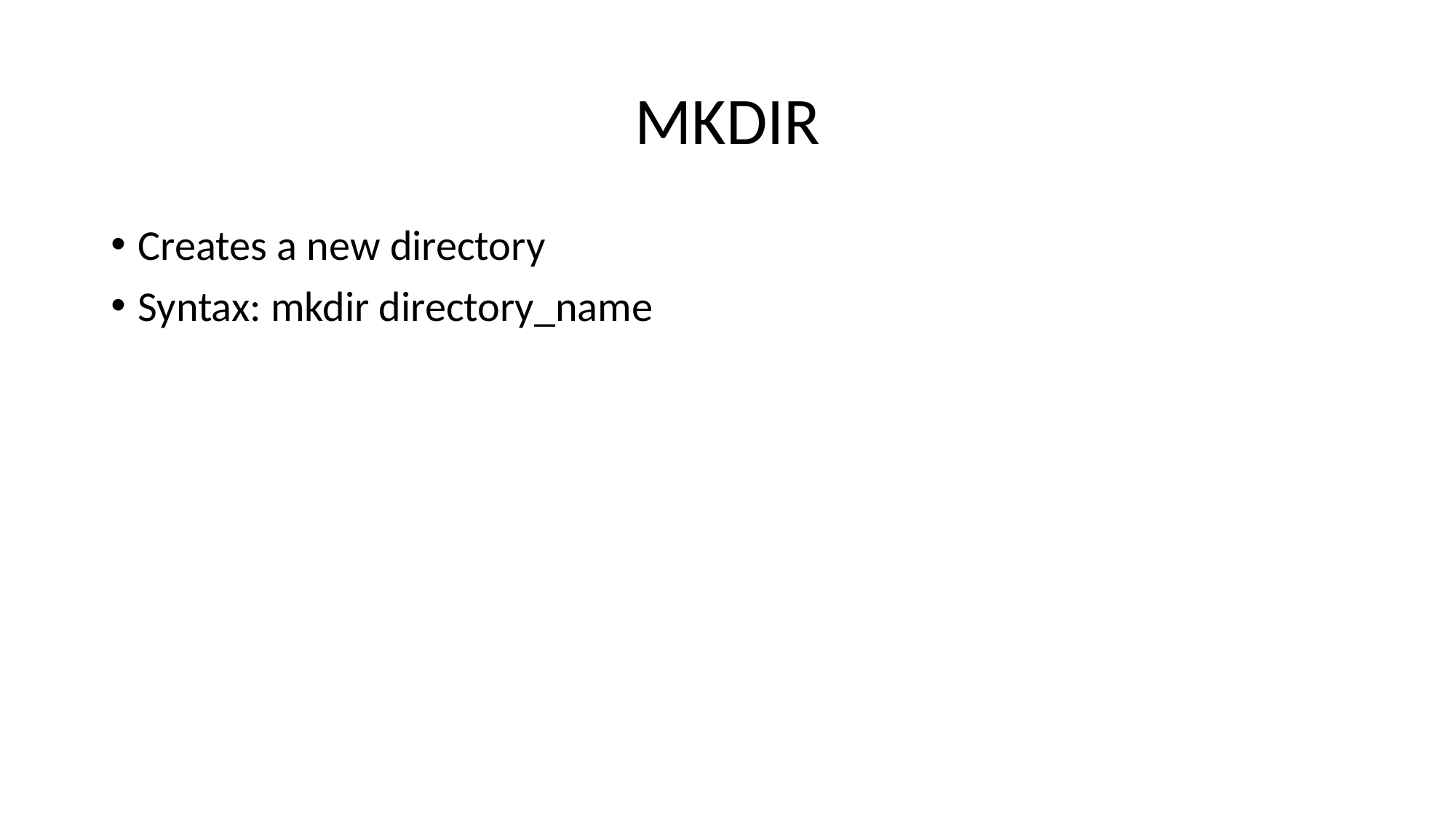

# MKDIR
Creates a new directory
Syntax: mkdir directory_name